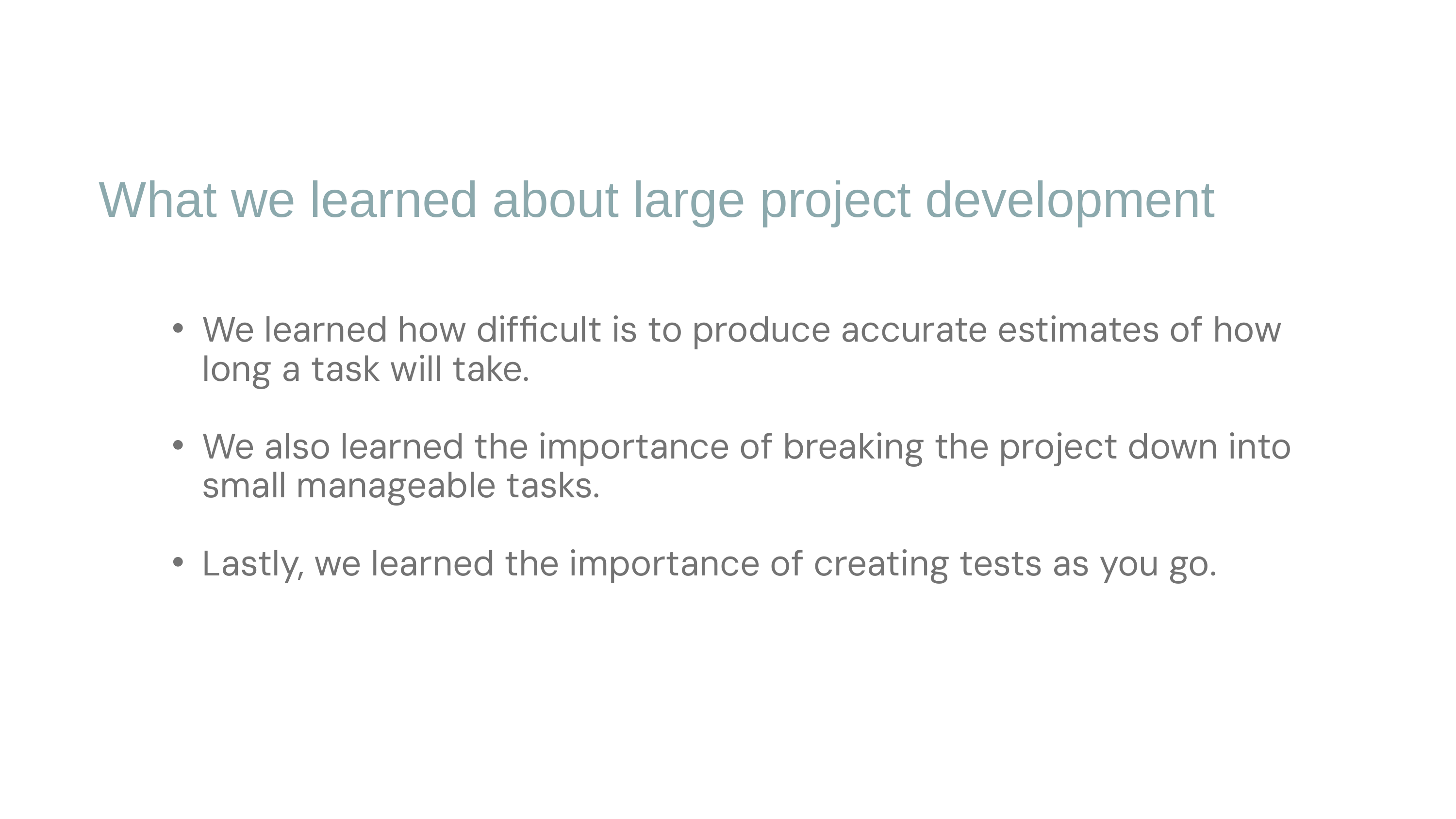

What we learned about large project development
We learned how difficult is to produce accurate estimates of how long a task will take.

We also learned the importance of breaking the project down into small manageable tasks.

Lastly, we learned the importance of creating tests as you go.